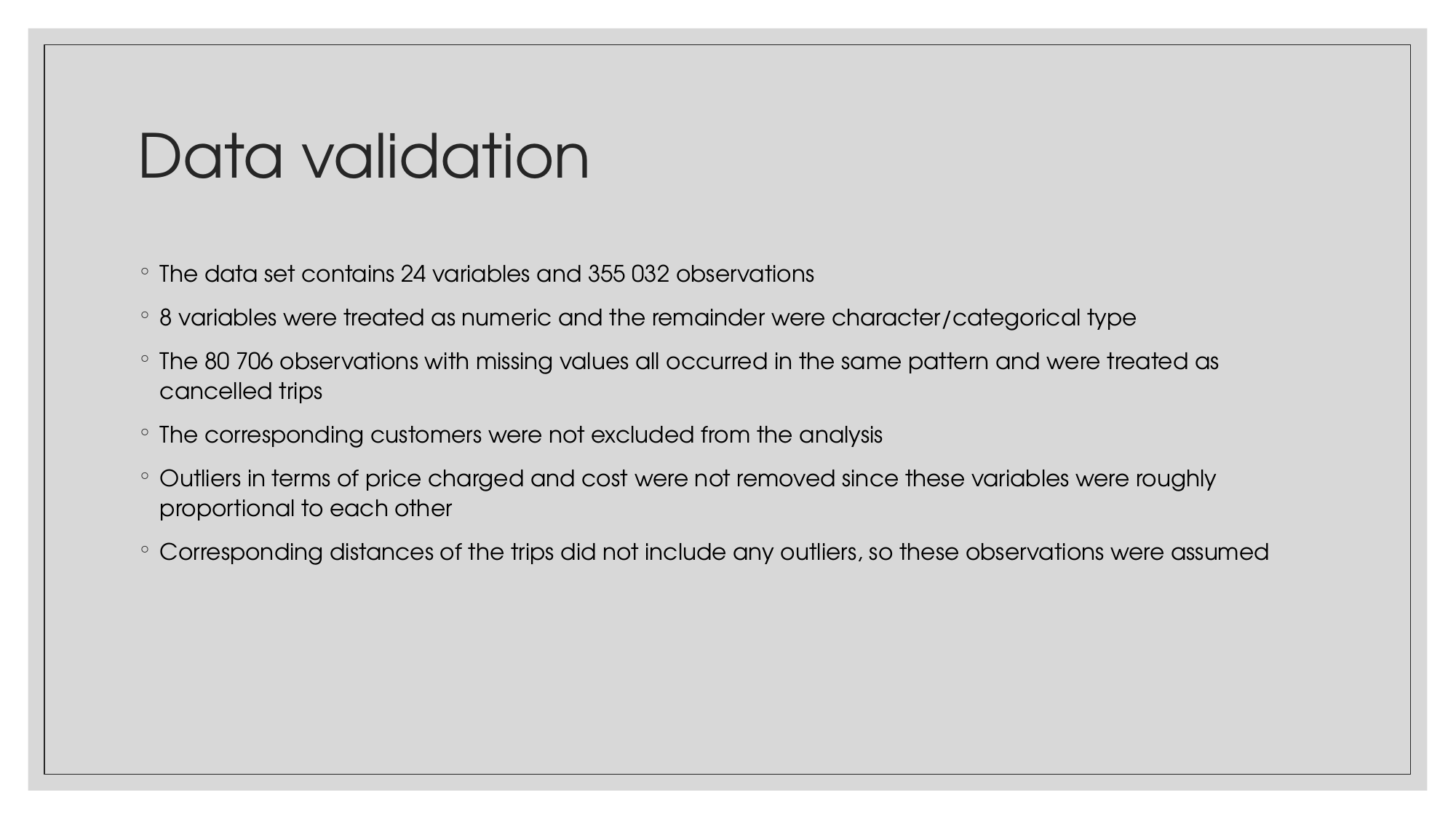

# Data validation
The data set contains 24 variables and 355 032 observations
8 variables were treated as numeric and the remainder were character/categorical type
The 80 706 observations with missing values all occurred in the same pattern and were treated as cancelled trips
The corresponding customers were not excluded from the analysis
Outliers in terms of price charged and cost were not removed since these variables were roughly proportional to each other
Corresponding distances of the trips did not include any outliers, so these observations were assumed